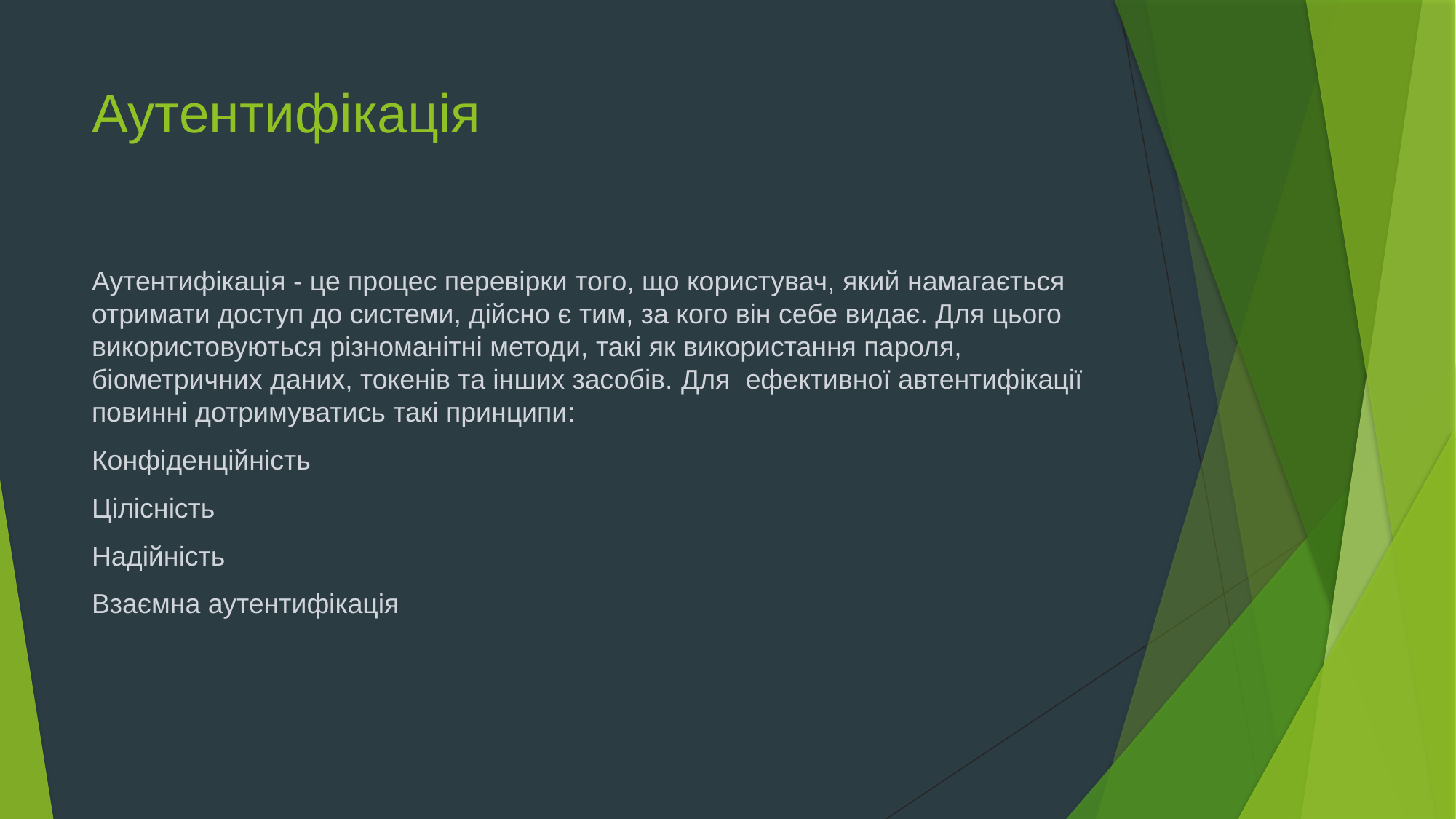

# Аутентифікація
Аутентифікація - це процес перевірки того, що користувач, який намагається отримати доступ до системи, дійсно є тим, за кого він себе видає. Для цього використовуються різноманітні методи, такі як використання пароля, біометричних даних, токенів та інших засобів. Для  ефективної автентифікації повинні дотримуватись такі принципи:
Конфіденційність
Цілісність
Надійність
Взаємна аутентифікація